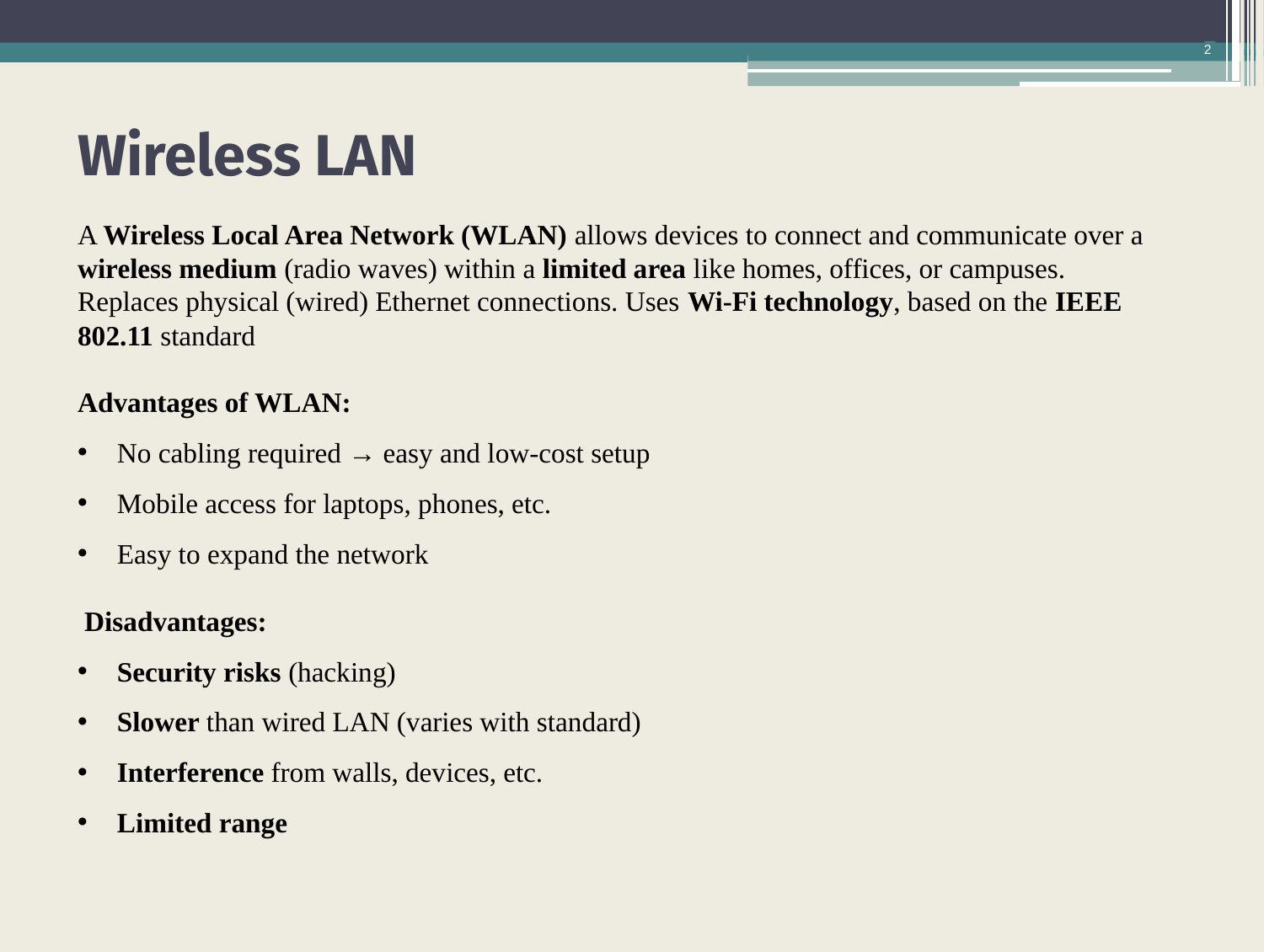

2
Wireless LAN
A Wireless Local Area Network (WLAN) allows devices to connect and communicate over a wireless medium (radio waves) within a limited area like homes, offices, or campuses.
Replaces physical (wired) Ethernet connections. Uses Wi-Fi technology, based on the IEEE 802.11 standard

Advantages of WLAN:
No cabling required → easy and low-cost setup
Mobile access for laptops, phones, etc.
Easy to expand the network

 Disadvantages:
Security risks (hacking)
Slower than wired LAN (varies with standard)
Interference from walls, devices, etc.
Limited range